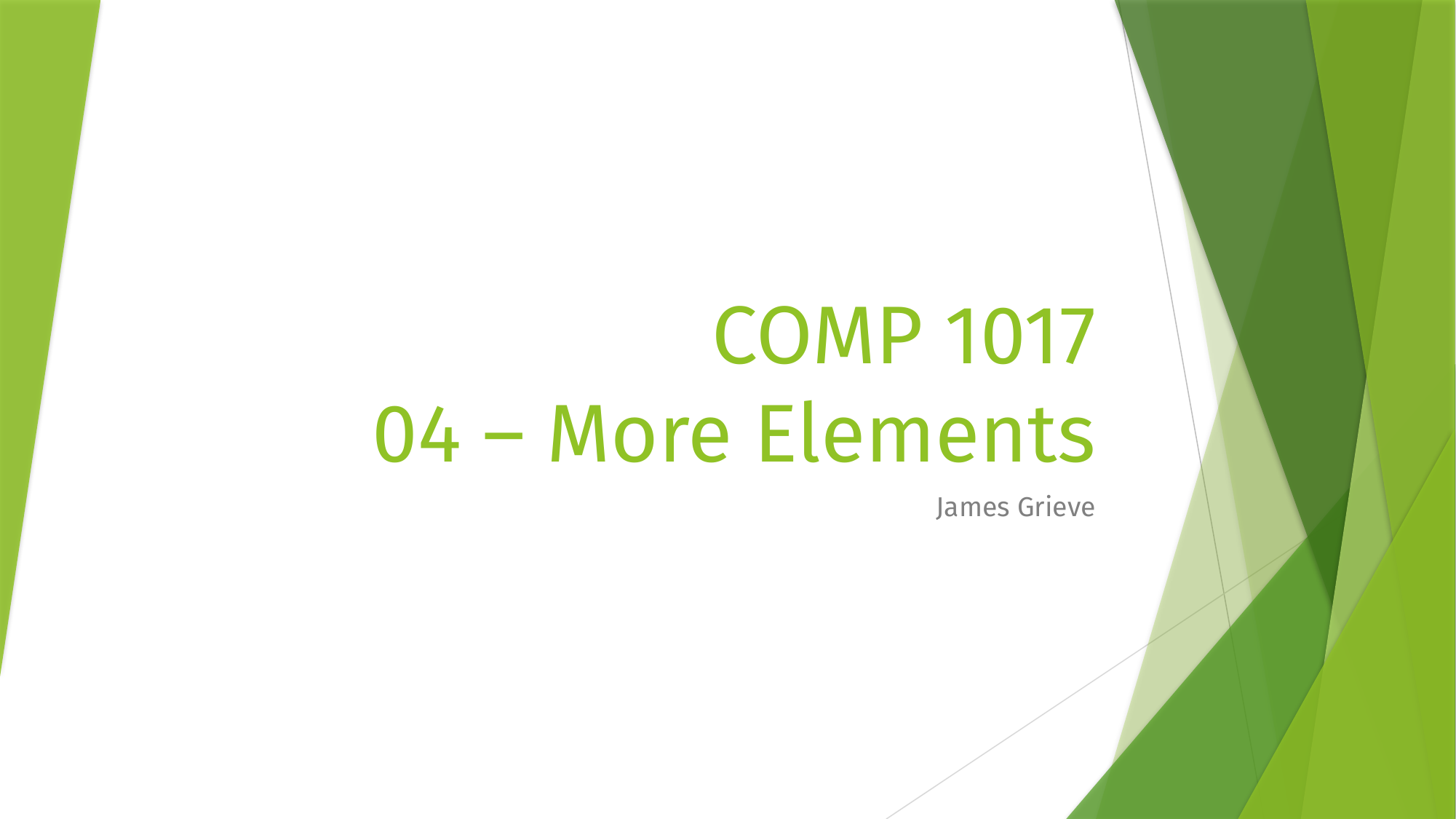

# COMP 1017 04 – More Elements
James Grieve